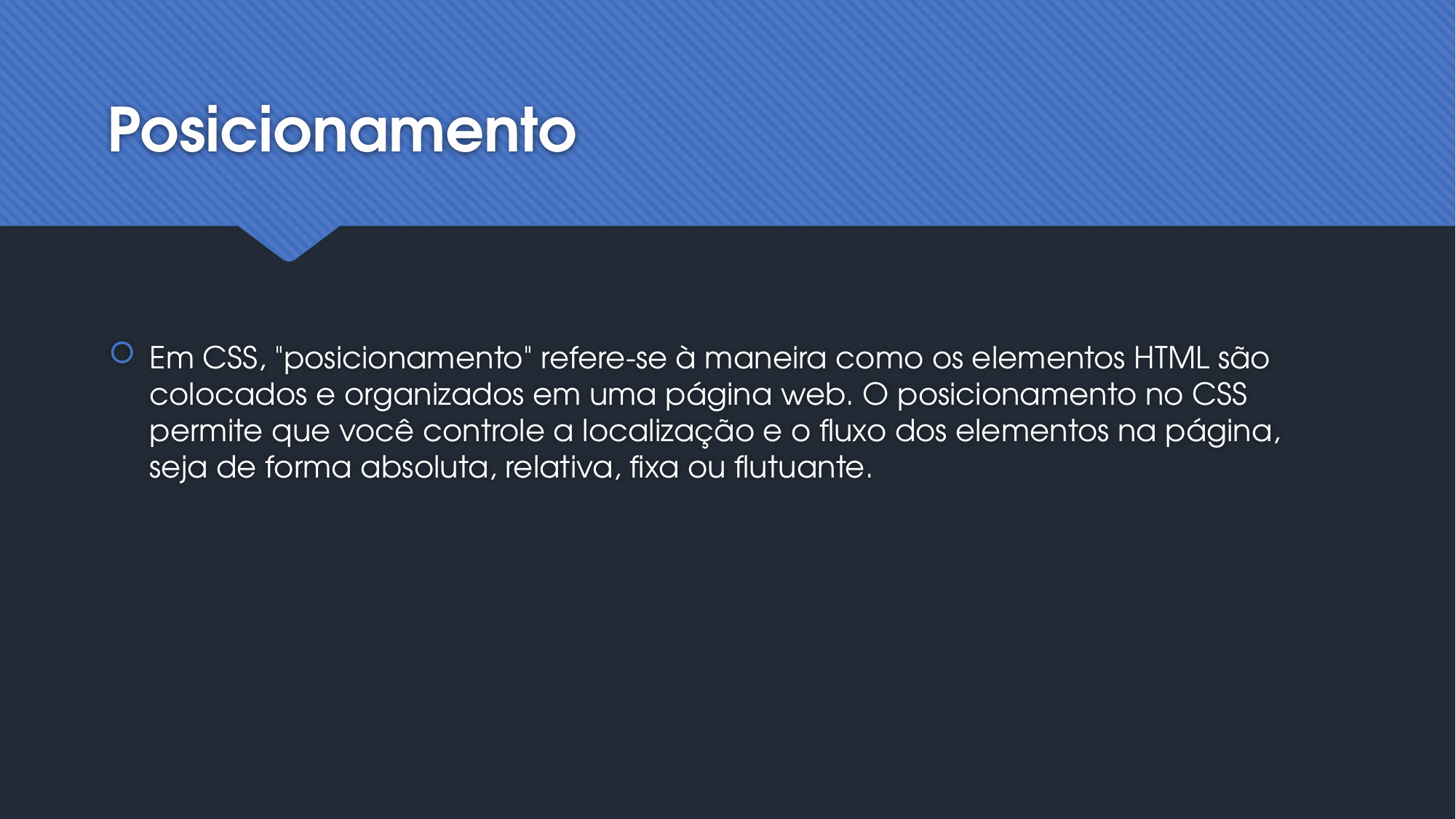

# Posicionamento

Em CSS, "posicionamento" refere-se à maneira como os elementos HTML são colocados e organizados em uma página web. O posicionamento no CSS permite que você controle a localização e o fluxo dos elementos na página, seja de forma absoluta, relativa, fixa ou flutuante.